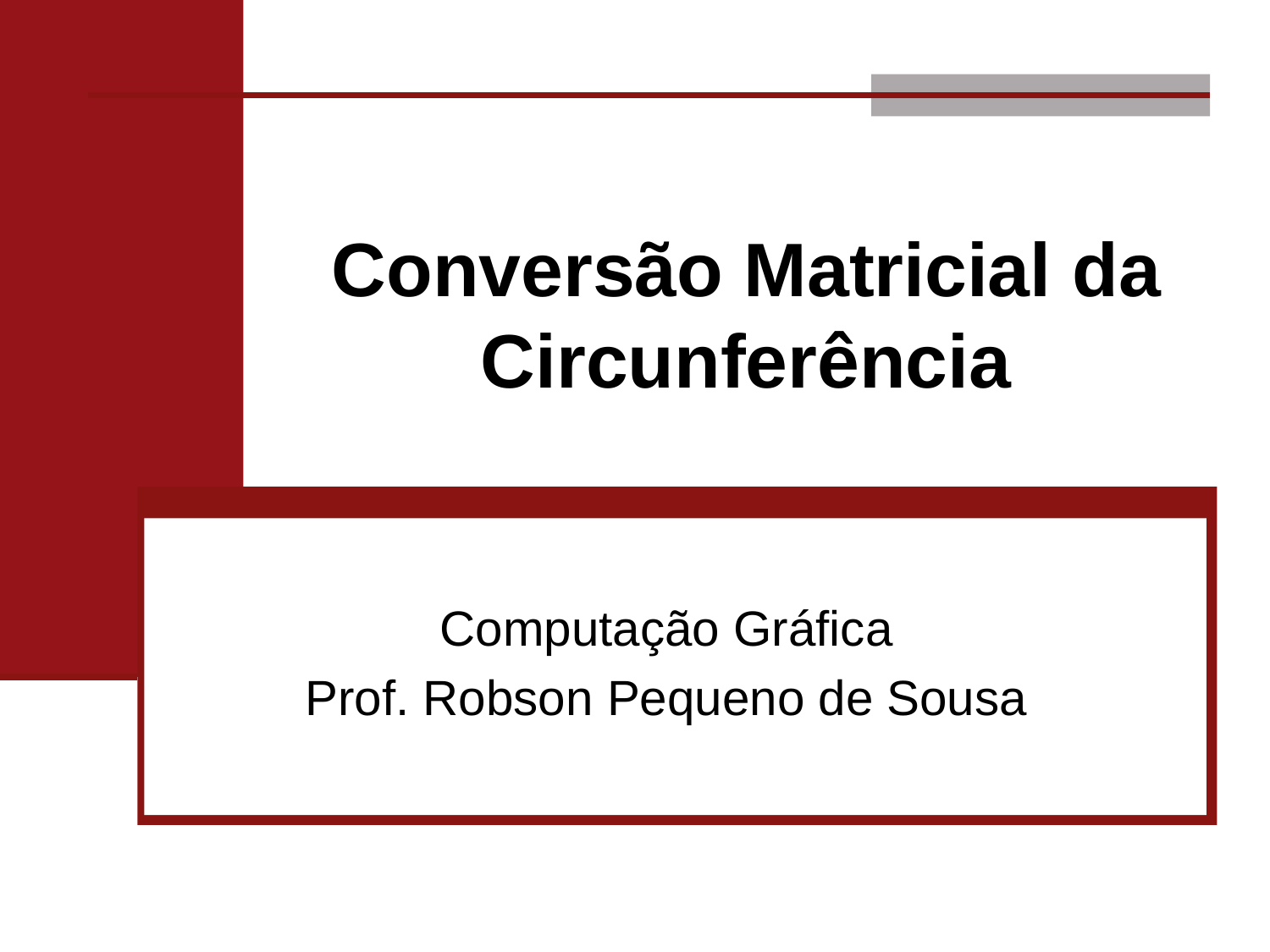

# Conversão Matricial da Circunferência
Computação Gráfica
Prof. Robson Pequeno de Sousa